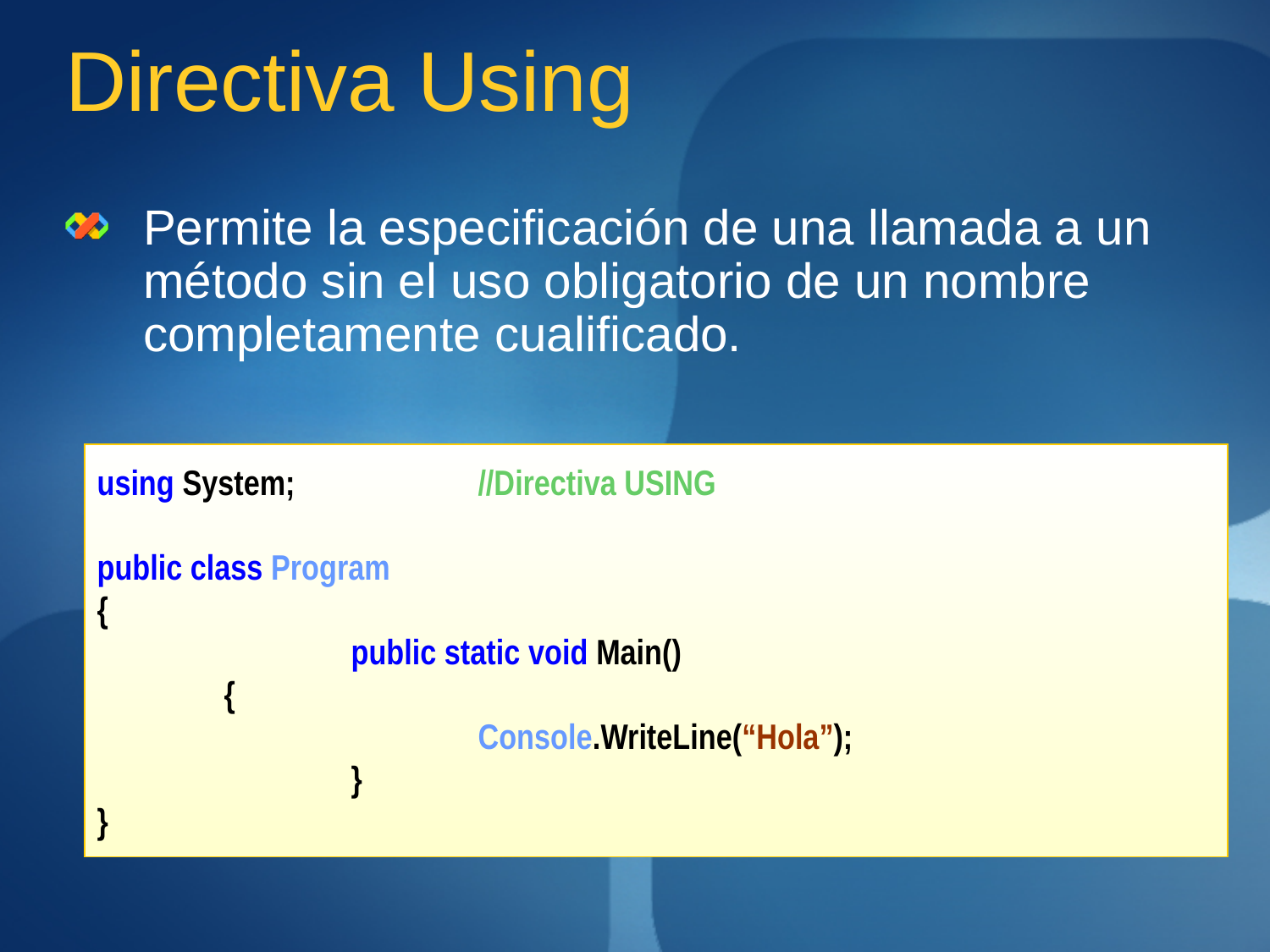

# Directiva Using
Permite la especificación de una llamada a un método sin el uso obligatorio de un nombre completamente cualificado.
using System;		//Directiva USING

public class Program
{
		public static void Main()
    	{
			Console.WriteLine(“Hola”);
	    	}
}